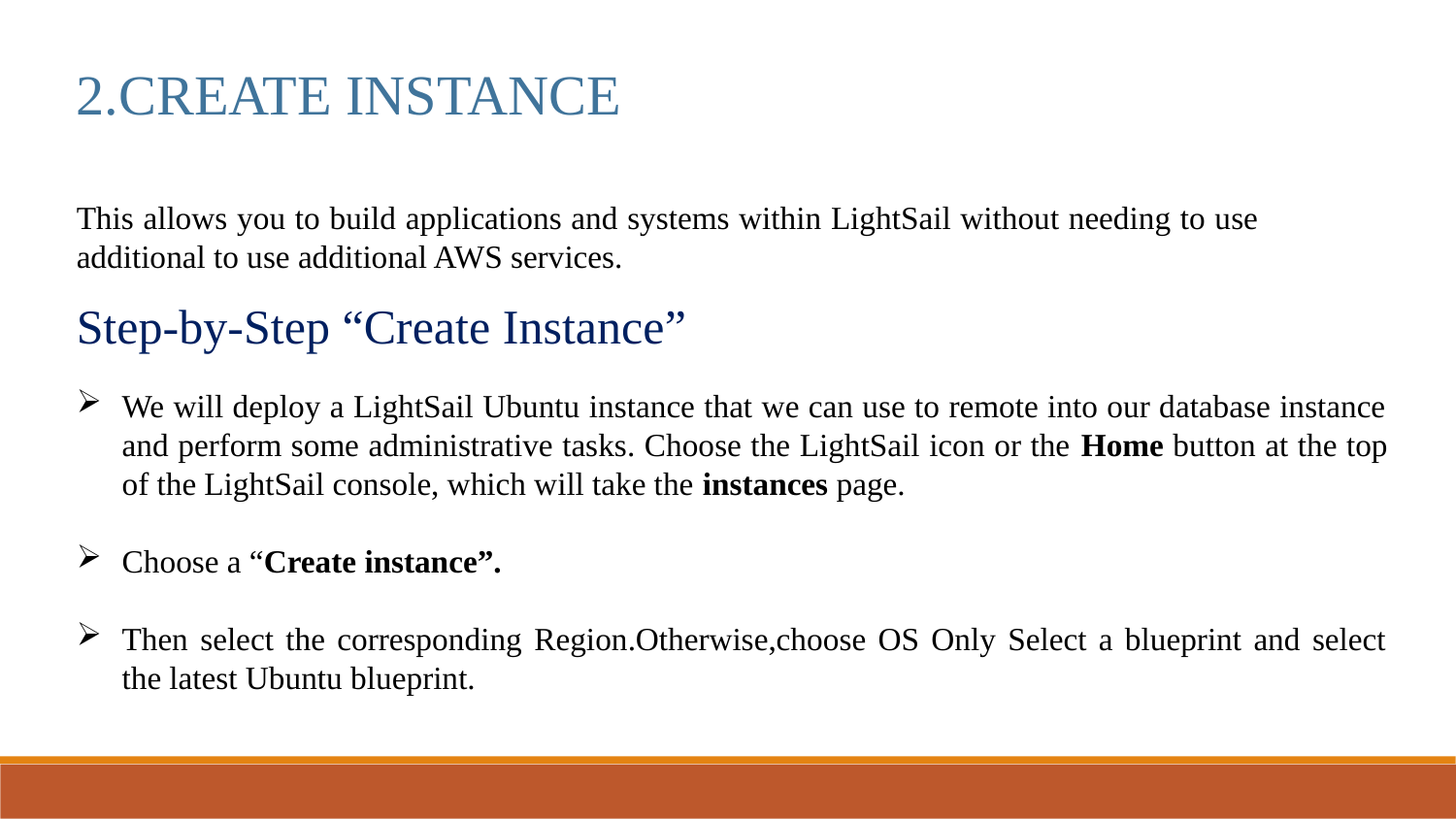

2.CREATE INSTANCE
This allows you to build applications and systems within LightSail without needing to use additional to use additional AWS services.
Step-by-Step “Create Instance”
We will deploy a LightSail Ubuntu instance that we can use to remote into our database instance and perform some administrative tasks. Choose the LightSail icon or the Home button at the top of the LightSail console, which will take the instances page.

Choose a “Create instance”.

Then select the corresponding Region.Otherwise,choose OS Only Select a blueprint and select the latest Ubuntu blueprint.